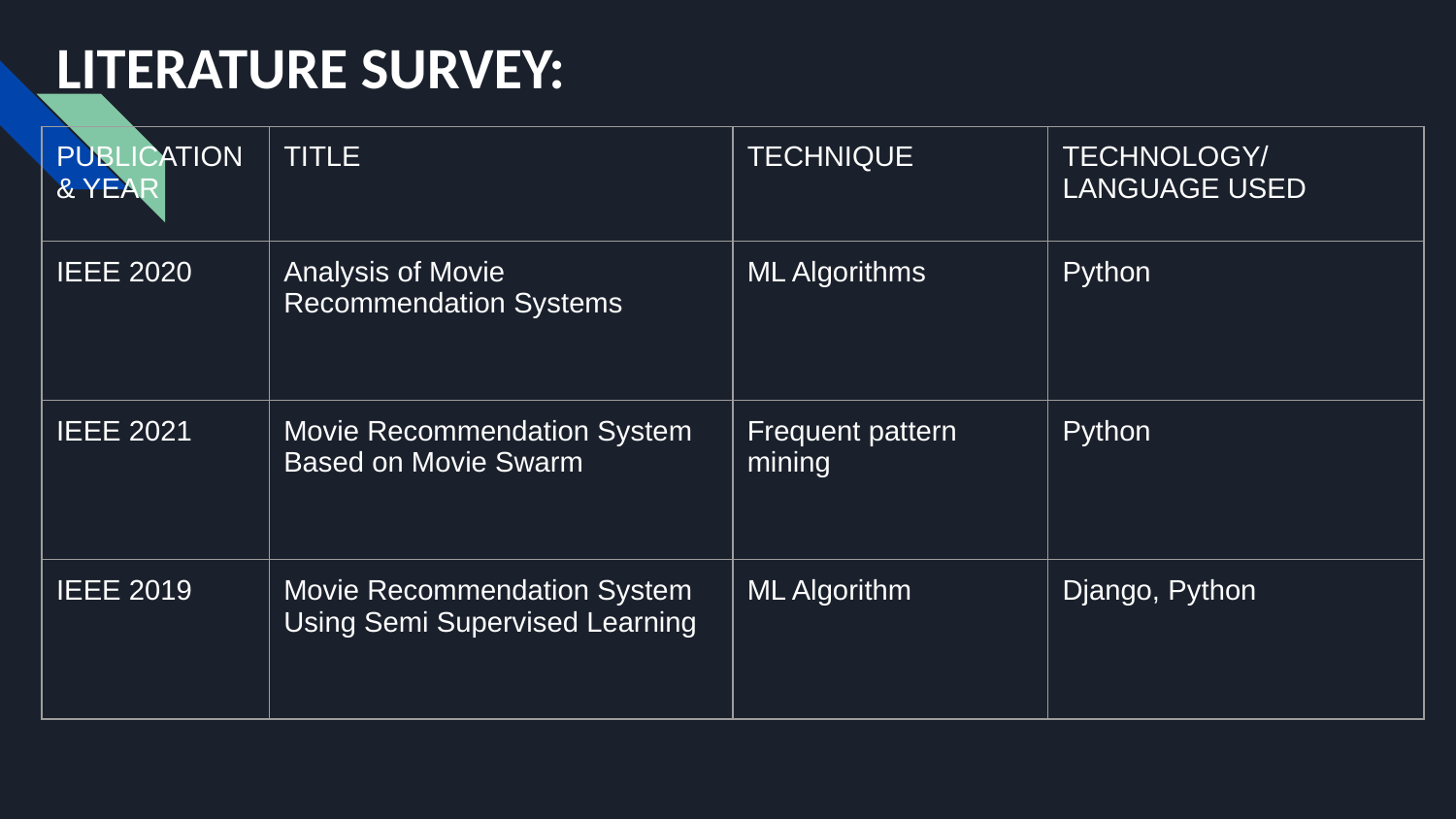

# LITERATURE SURVEY:

| PUBLICATION & YEAR | TITLE | TECHNIQUE | TECHNOLOGY/ LANGUAGE USED |
| --- | --- | --- | --- |
| IEEE 2020 | Analysis of Movie Recommendation Systems | ML Algorithms | Python |
| IEEE 2021 | Movie Recommendation System Based on Movie Swarm | Frequent pattern mining | Python |
| IEEE 2019 | Movie Recommendation System Using Semi Supervised Learning | ML Algorithm | Django, Python |